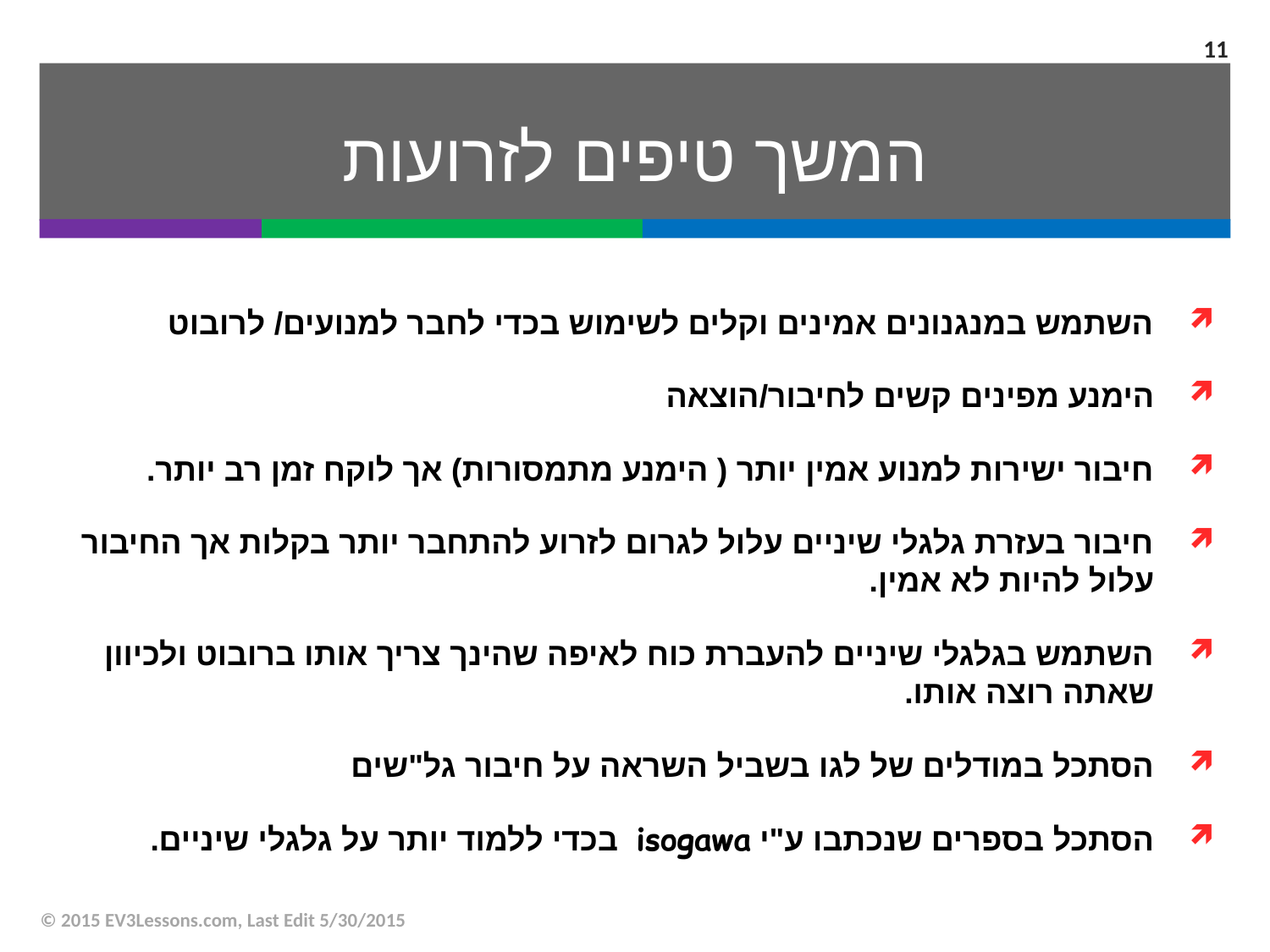

11
# המשך טיפים לזרועות
השתמש במנגנונים אמינים וקלים לשימוש בכדי לחבר למנועים/ לרובוט
הימנע מפינים קשים לחיבור/הוצאה
חיבור ישירות למנוע אמין יותר ( הימנע מתמסורות) אך לוקח זמן רב יותר.
חיבור בעזרת גלגלי שיניים עלול לגרום לזרוע להתחבר יותר בקלות אך החיבור עלול להיות לא אמין.
השתמש בגלגלי שיניים להעברת כוח לאיפה שהינך צריך אותו ברובוט ולכיוון שאתה רוצה אותו.
הסתכל במודלים של לגו בשביל השראה על חיבור גל"שים
הסתכל בספרים שנכתבו ע"י isogawa  בכדי ללמוד יותר על גלגלי שיניים.
© 2015 EV3Lessons.com, Last Edit 5/30/2015